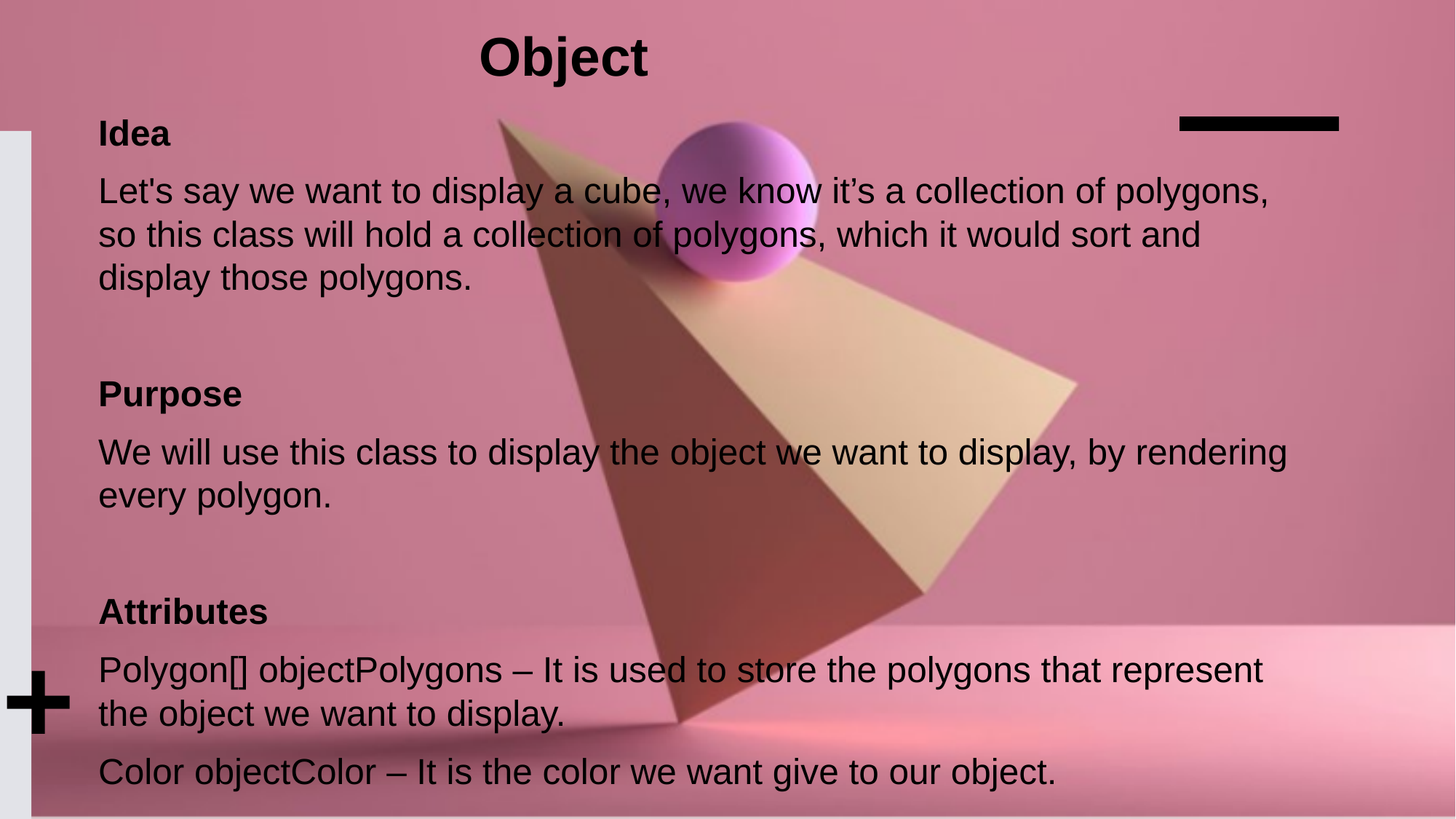

Object
Idea
Let's say we want to display a cube, we know it’s a collection of polygons, so this class will hold a collection of polygons, which it would sort and display those polygons.

Purpose
We will use this class to display the object we want to display, by rendering every polygon.

Attributes
Polygon[] objectPolygons – It is used to store the polygons that represent the object we want to display.
Color objectColor – It is the color we want give to our object.